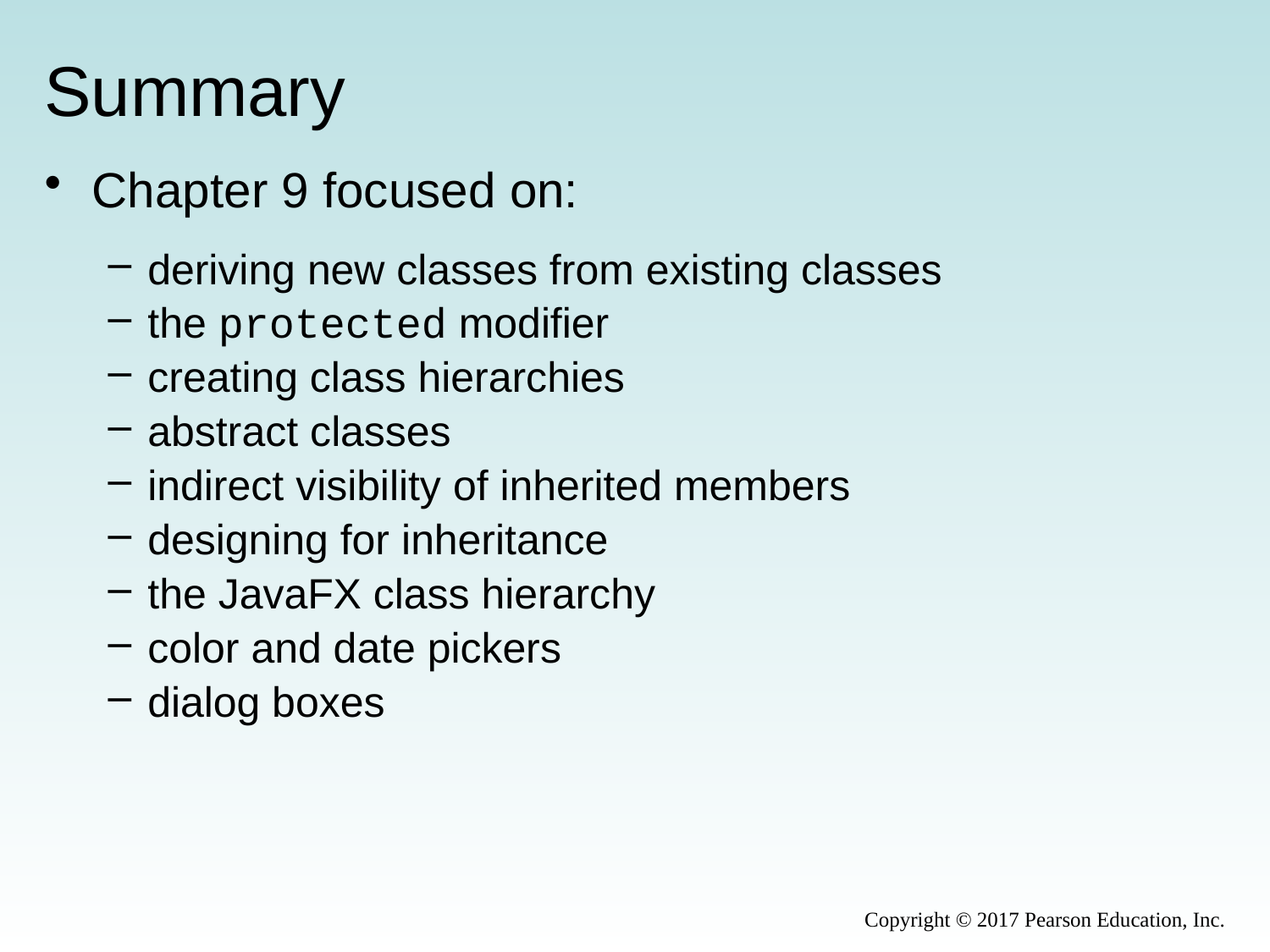

# Summary
Chapter 9 focused on:
deriving new classes from existing classes
the protected modifier
creating class hierarchies
abstract classes
indirect visibility of inherited members
designing for inheritance
the JavaFX class hierarchy
color and date pickers
dialog boxes

Copyright © 2017 Pearson Education, Inc.